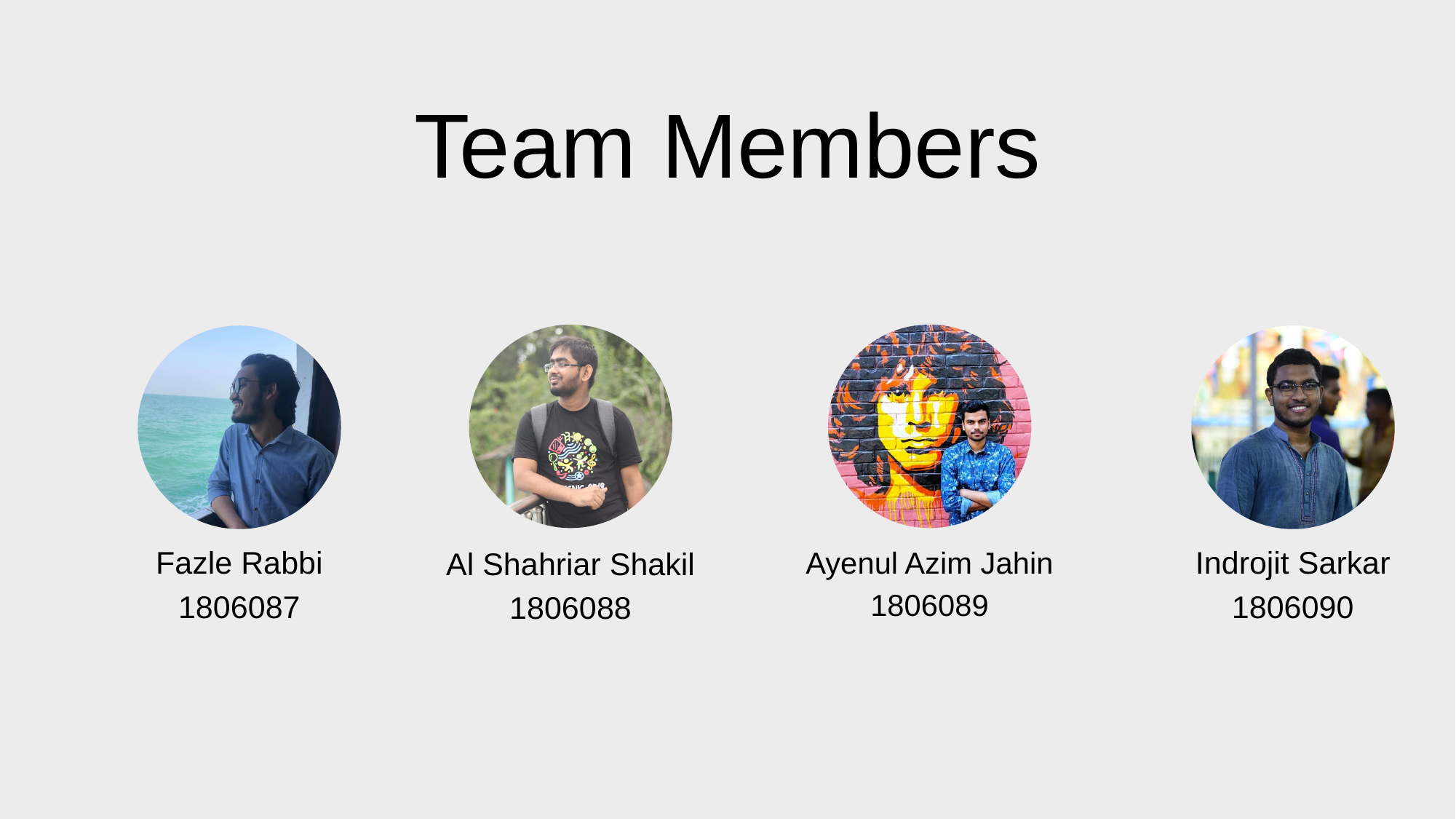

Team Members

Al Shahriar Shakil
1806088

Ayenul Azim Jahin
1806089

Fazle Rabbi
1806087

Indrojit Sarkar
1806090